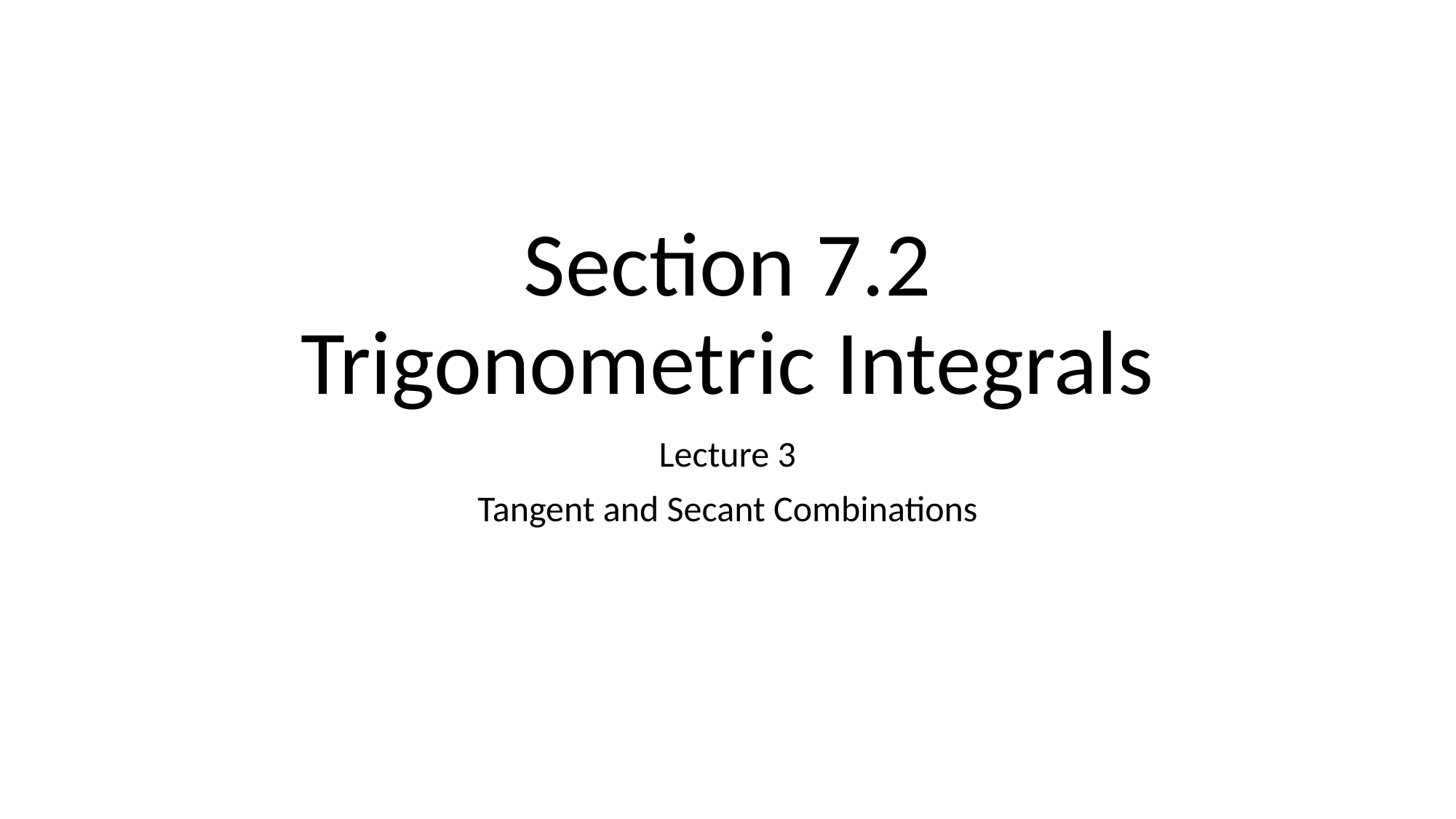

# Section 7.2 Trigonometric Integrals

Lecture 3
Tangent and Secant Combinations